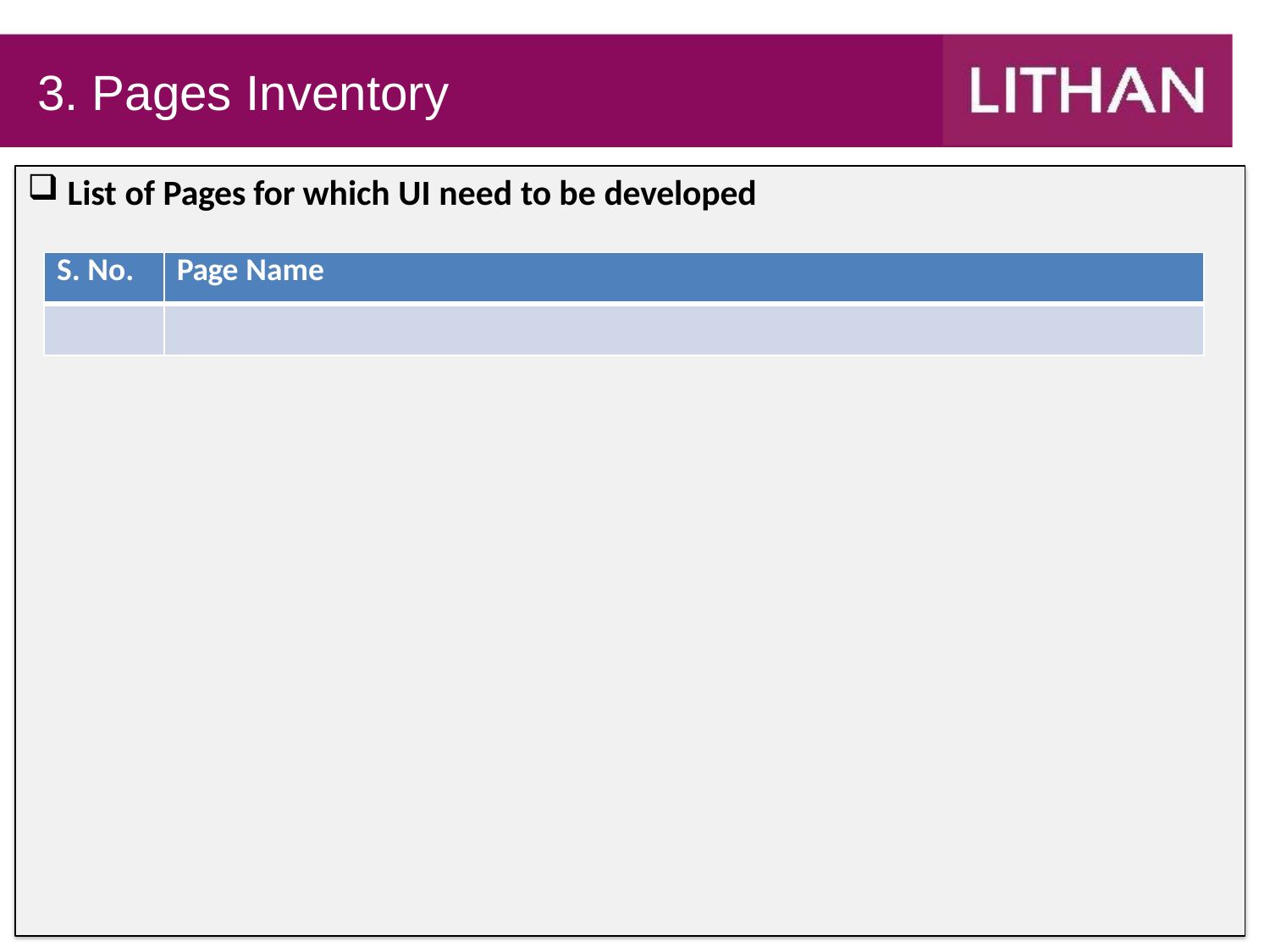

# 3. Pages Inventory

List of Pages for which UI need to be developed
| S. No. | Page Name |
| --- | --- |
|  |  |